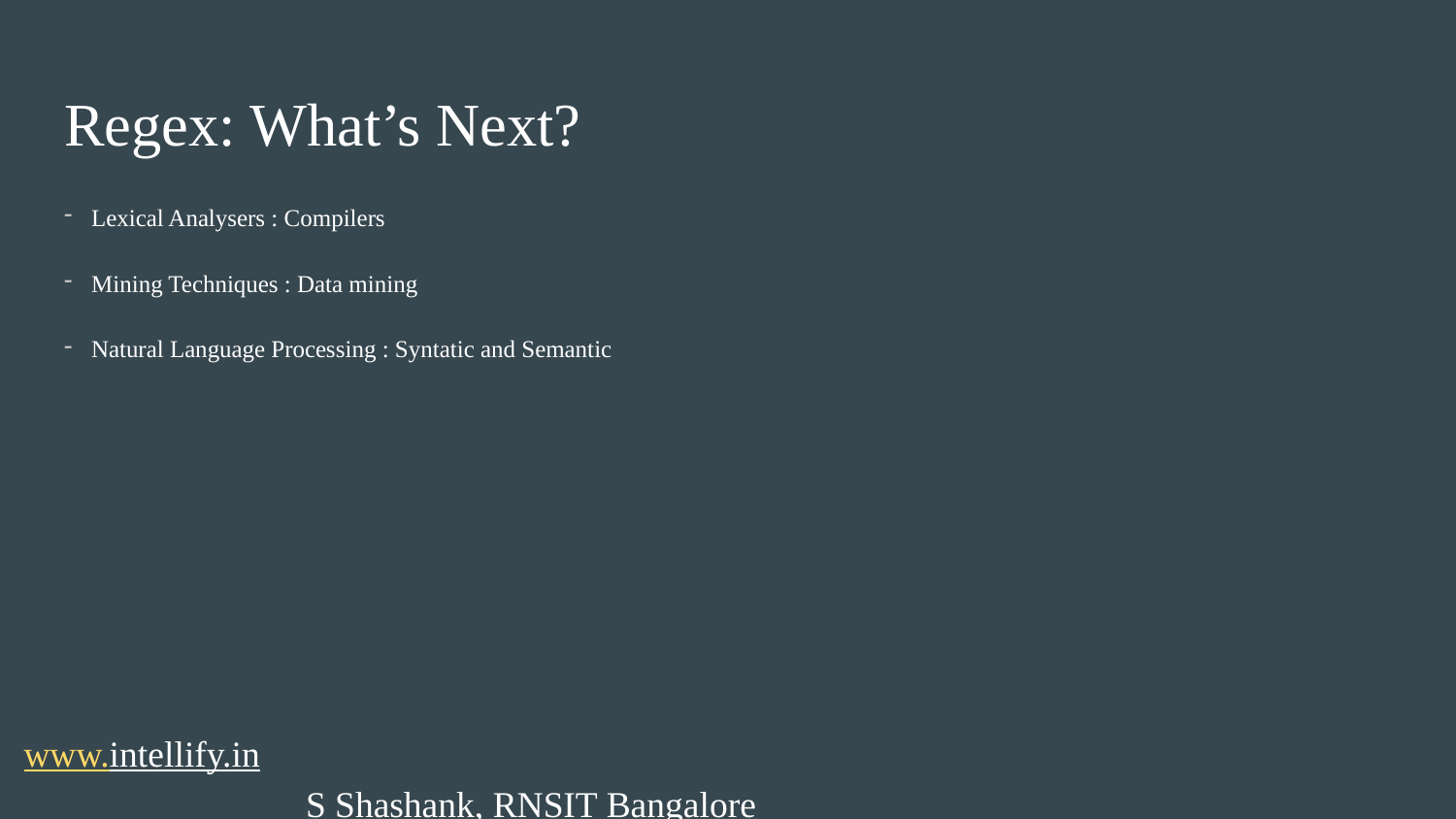

Regex: What’s Next?
4
Lexical Analysers : Compilers
Mining Techniques : Data mining
Natural Language Processing : Syntatic and Semantic
4
22
25
15
 www.intellify.in							   			S Shashank, RNSIT Bangalore